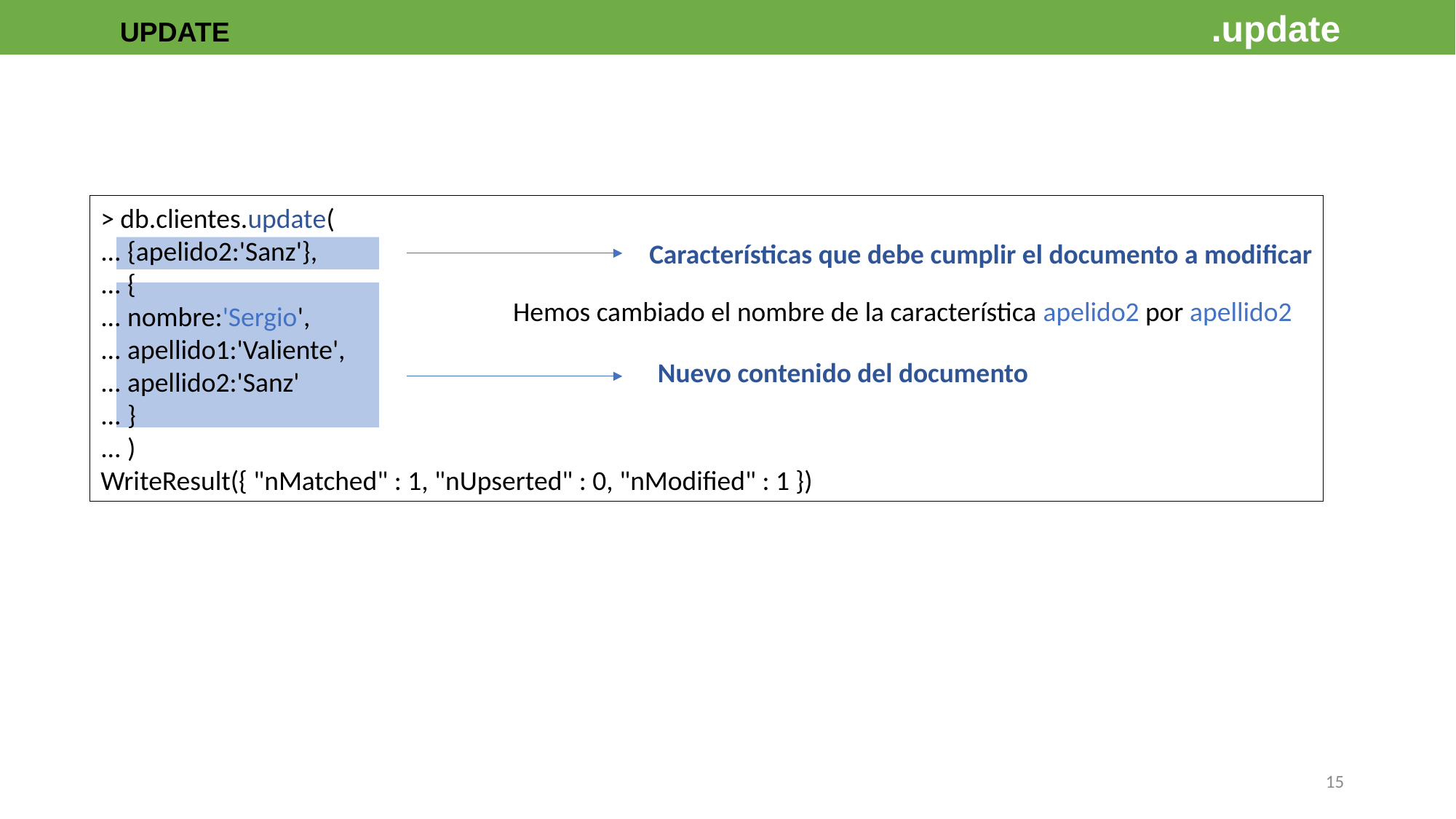

UPDATE									.update
> db.clientes.update(
... {apelido2:'Sanz'},
... {
... nombre:'Sergio',
... apellido1:'Valiente',
... apellido2:'Sanz'
... }
... )
WriteResult({ "nMatched" : 1, "nUpserted" : 0, "nModified" : 1 })
Características que debe cumplir el documento a modificar

Hemos cambiado el nombre de la característica apelido2 por apellido2
Nuevo contenido del documento
15